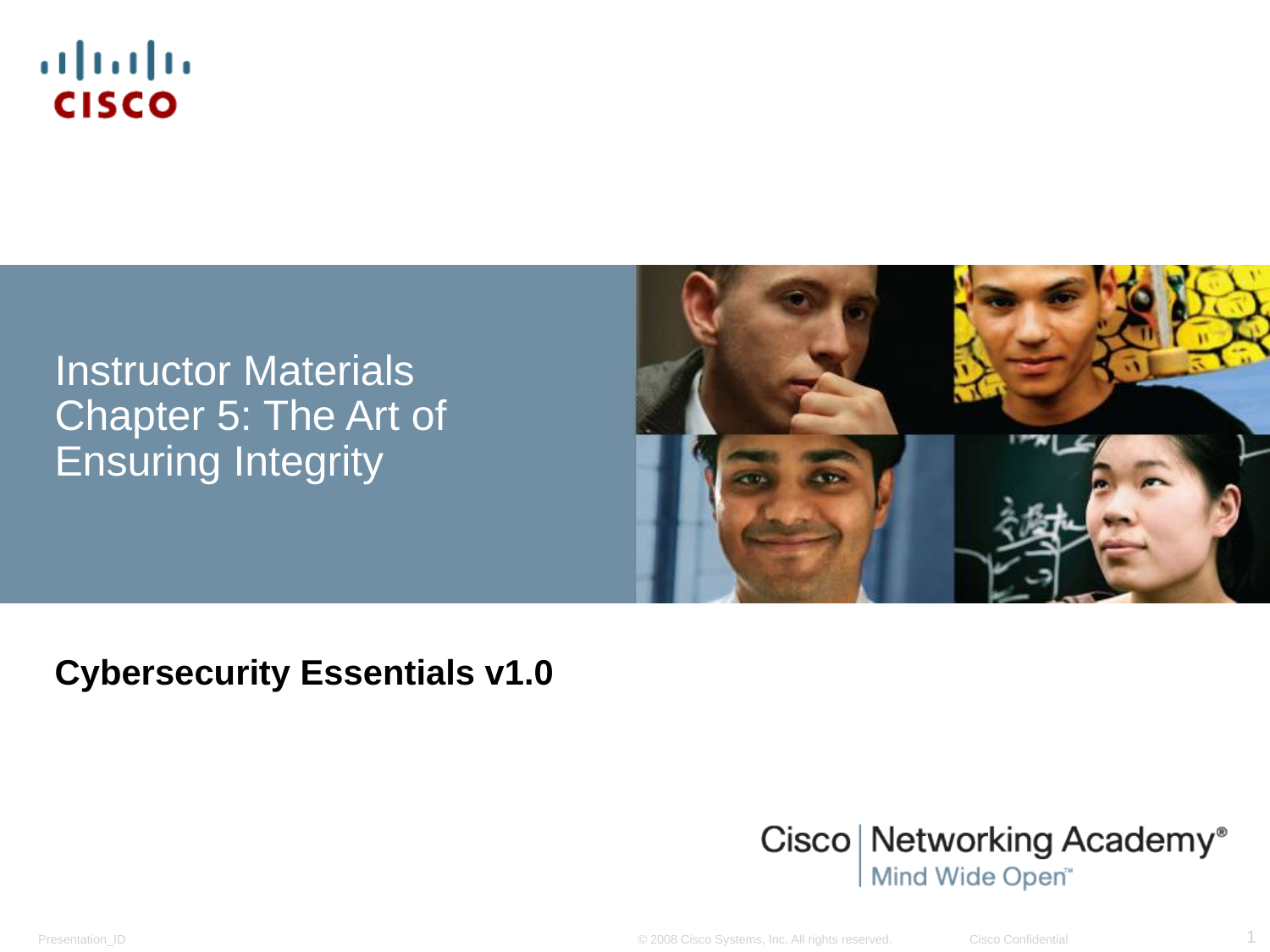

# Instructor Materials Chapter 5: The Art of Ensuring Integrity
Cybersecurity Essentials v1.0